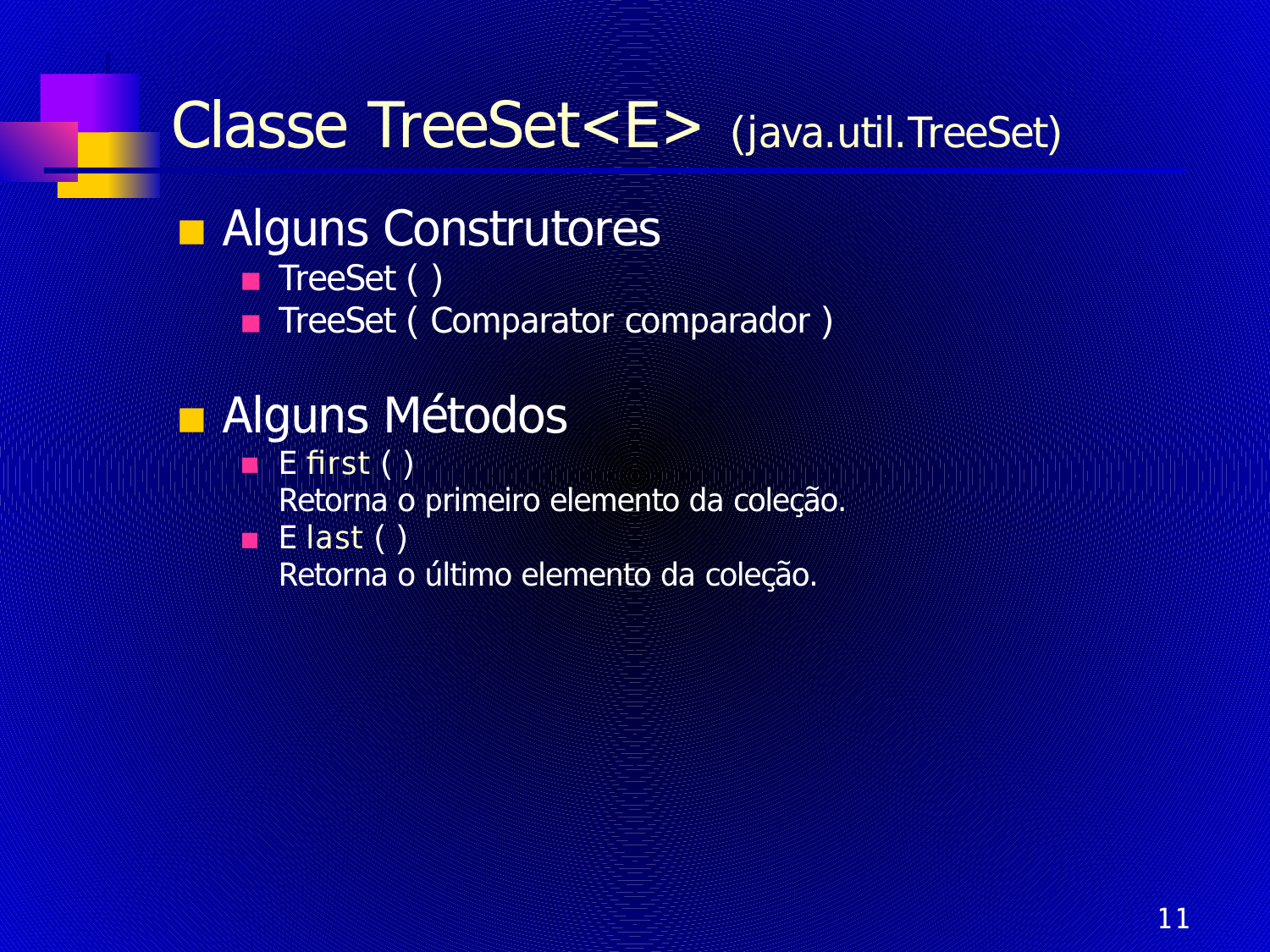

# Classe TreeSet<E> (java.util.TreeSet)
Alguns Construtores
TreeSet ( )
TreeSet ( Comparator comparador )

Alguns Métodos
E first ( )
	Retorna o primeiro elemento da coleção.
E last ( )
	Retorna o último elemento da coleção.
11